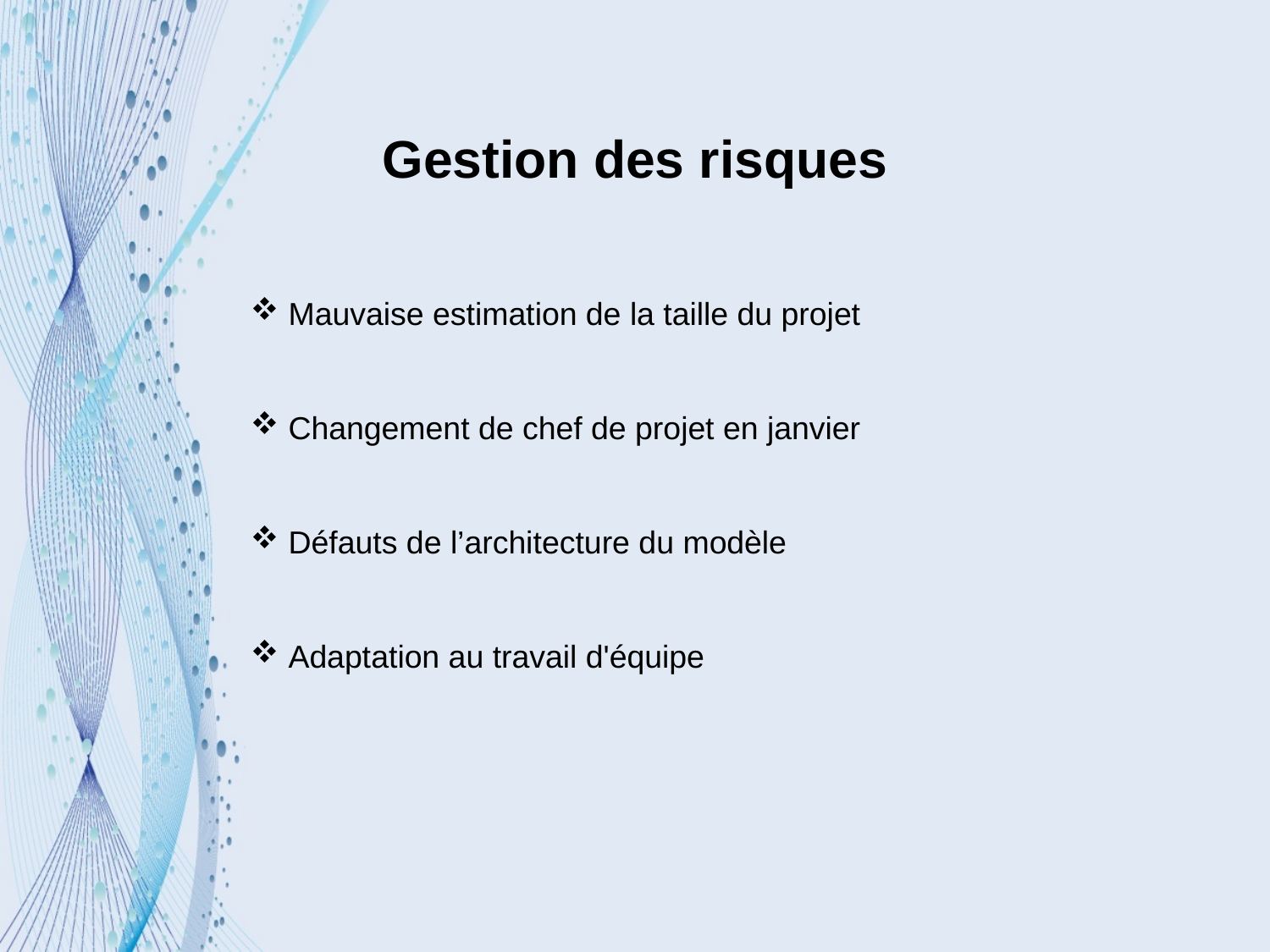

Gestion des risques
 Mauvaise estimation de la taille du projet

 Changement de chef de projet en janvier

 Défauts de l’architecture du modèle

 Adaptation au travail d'équipe